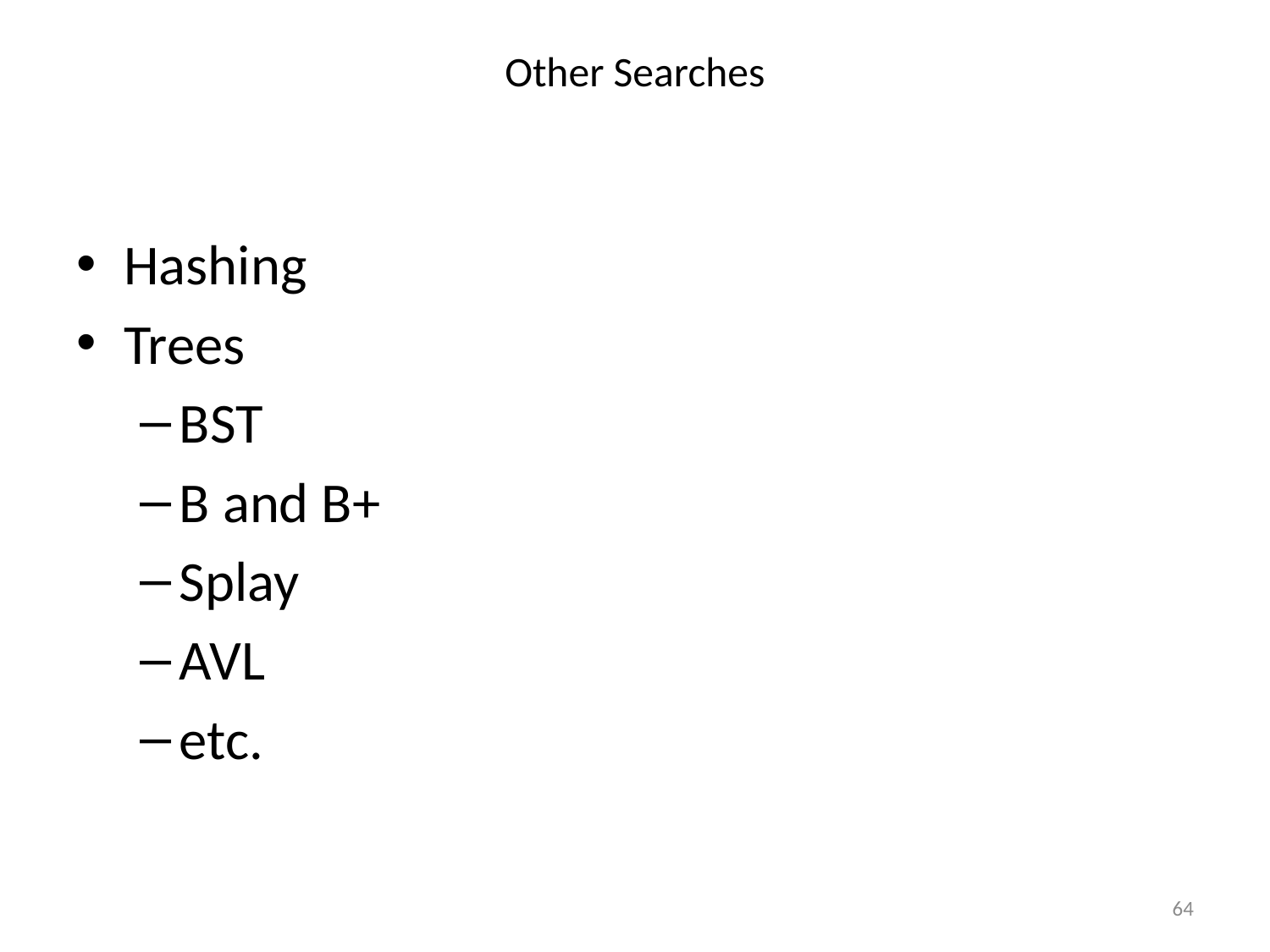

# Other Searches
Hashing
Trees
BST
B and B+
Splay
AVL
etc.
64